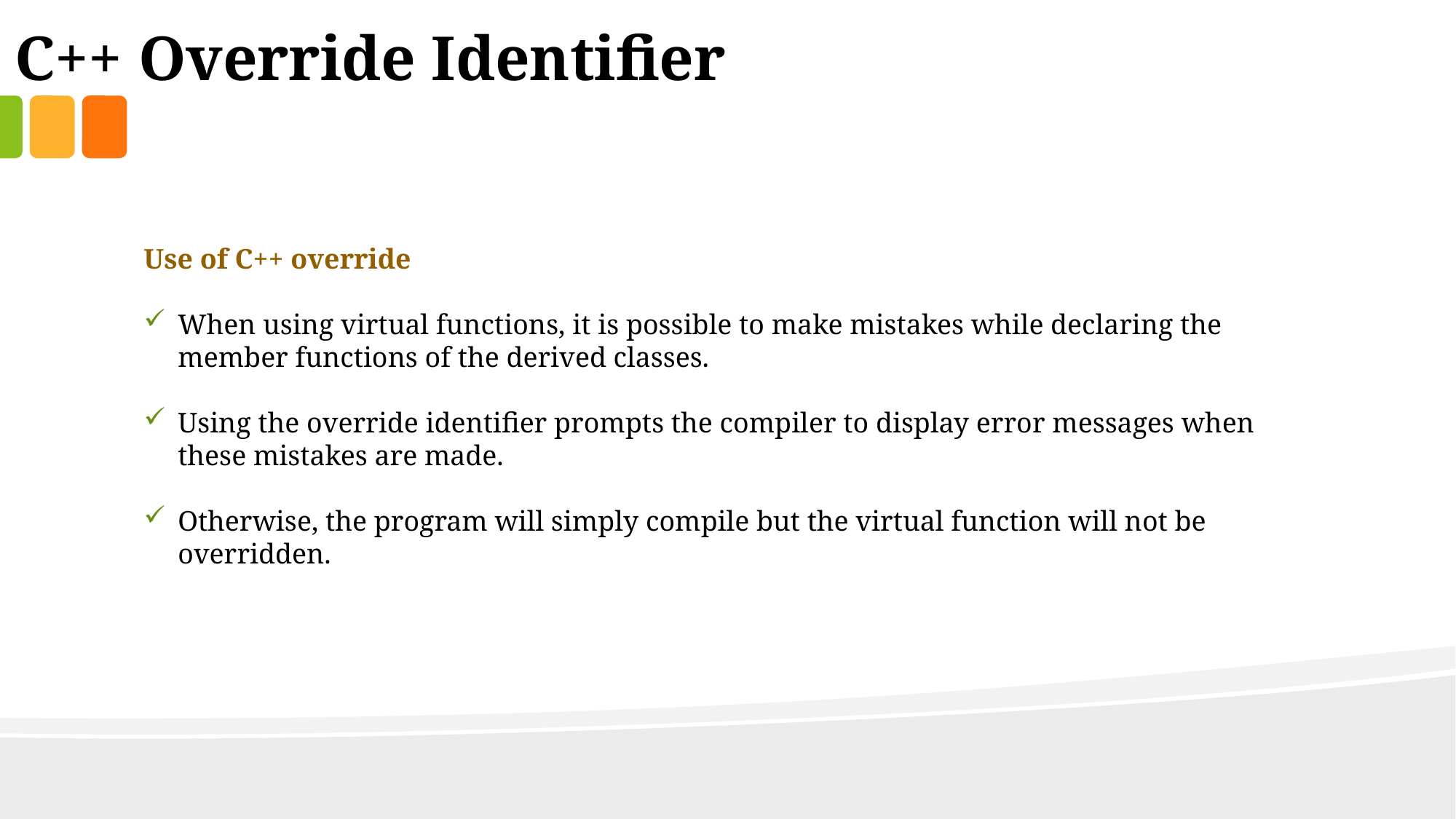

C++ Override Identifier
Use of C++ override

When using virtual functions, it is possible to make mistakes while declaring the member functions of the derived classes.

Using the override identifier prompts the compiler to display error messages when these mistakes are made.

Otherwise, the program will simply compile but the virtual function will not be overridden.